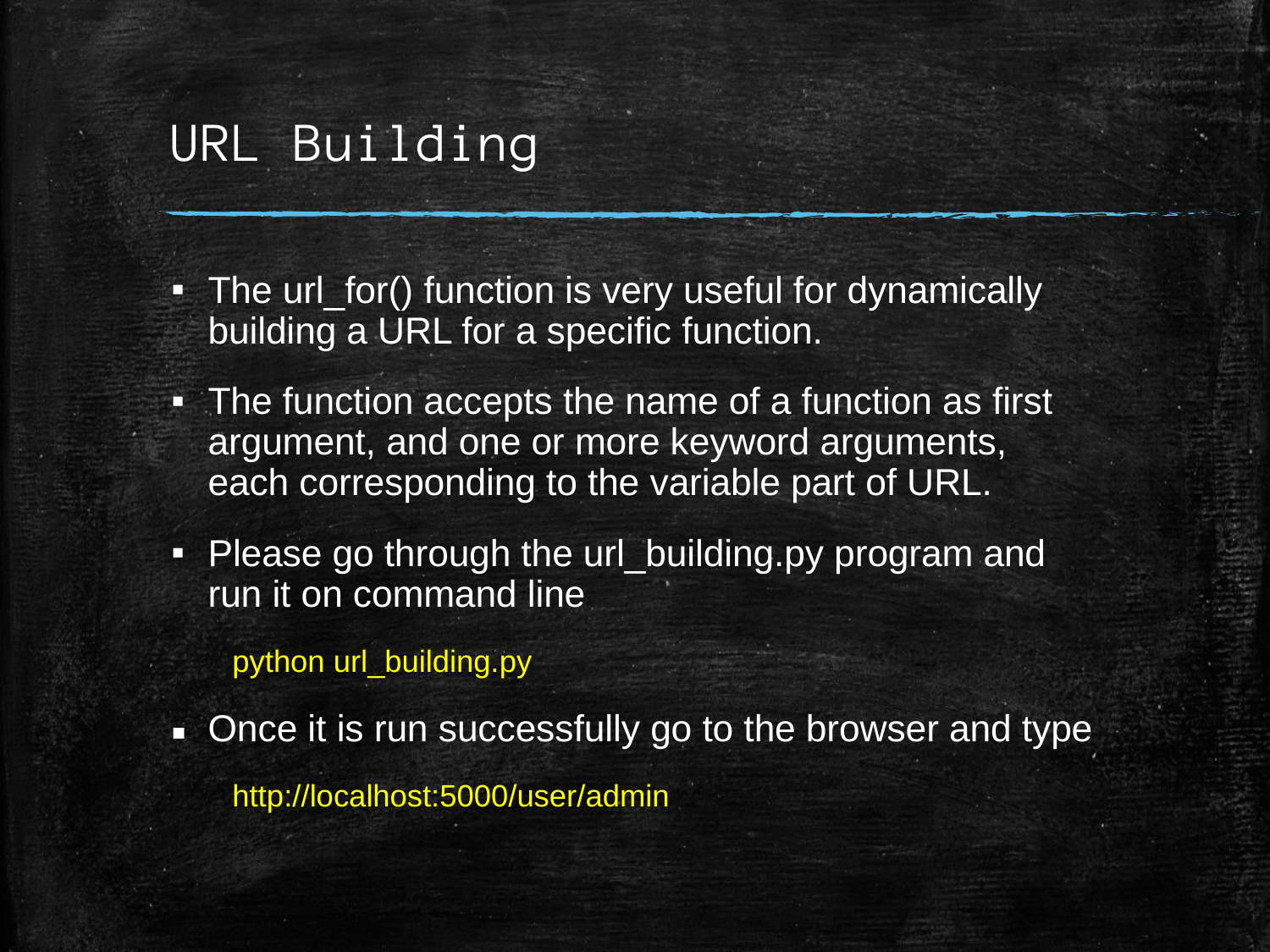

# URL Building
The url_for() function is very useful for dynamically building a URL for a specific function.
The function accepts the name of a function as first argument, and one or more keyword arguments, each corresponding to the variable part of URL.
Please go through the url_building.py program and run it on command line
python url_building.py
Once it is run successfully go to the browser and type
http://localhost:5000/user/admin